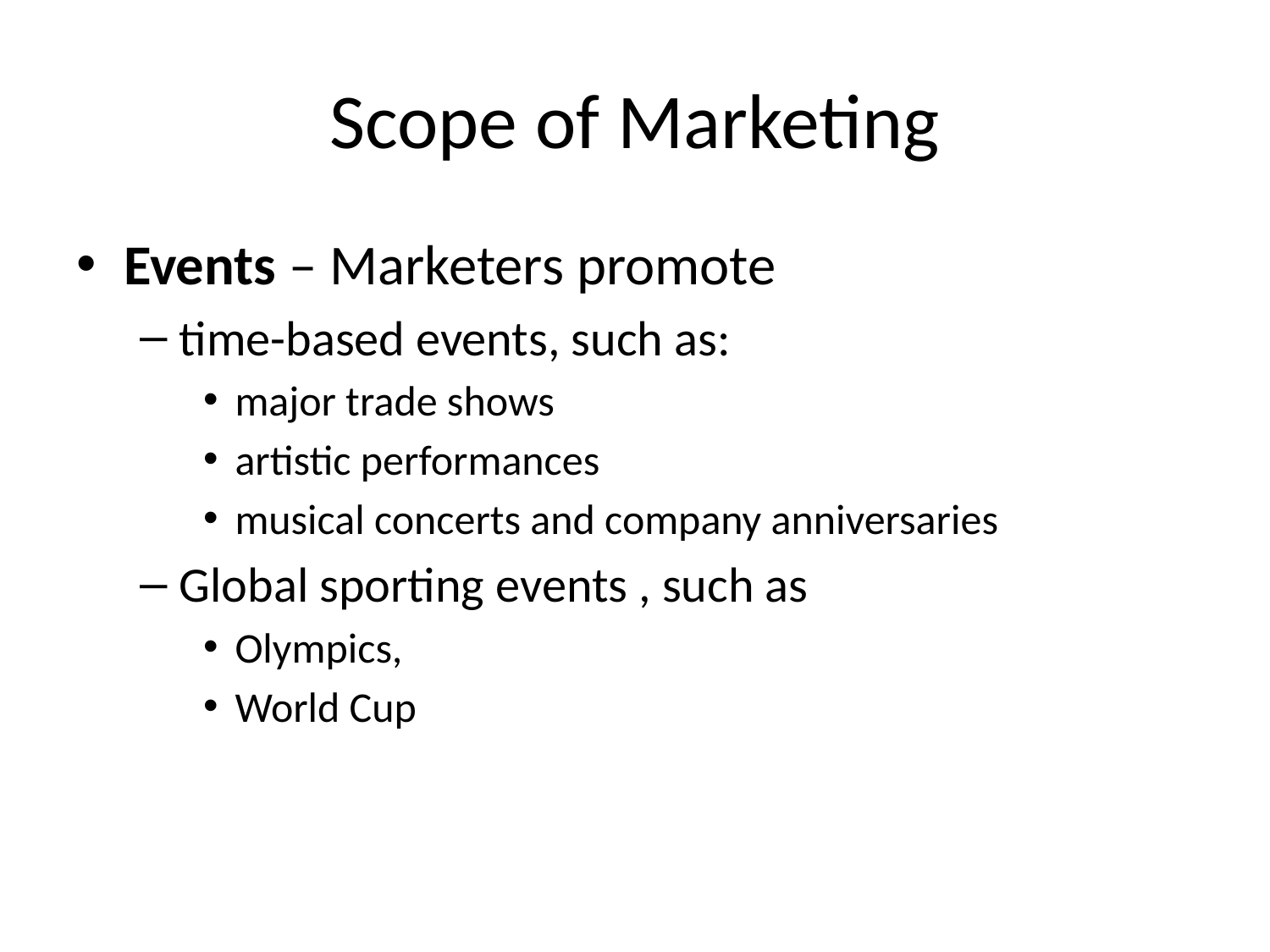

# Scope of Marketing
Events – Marketers promote
time-based events, such as:
major trade shows
artistic performances
musical concerts and company anniversaries
Global sporting events , such as
Olympics,
World Cup